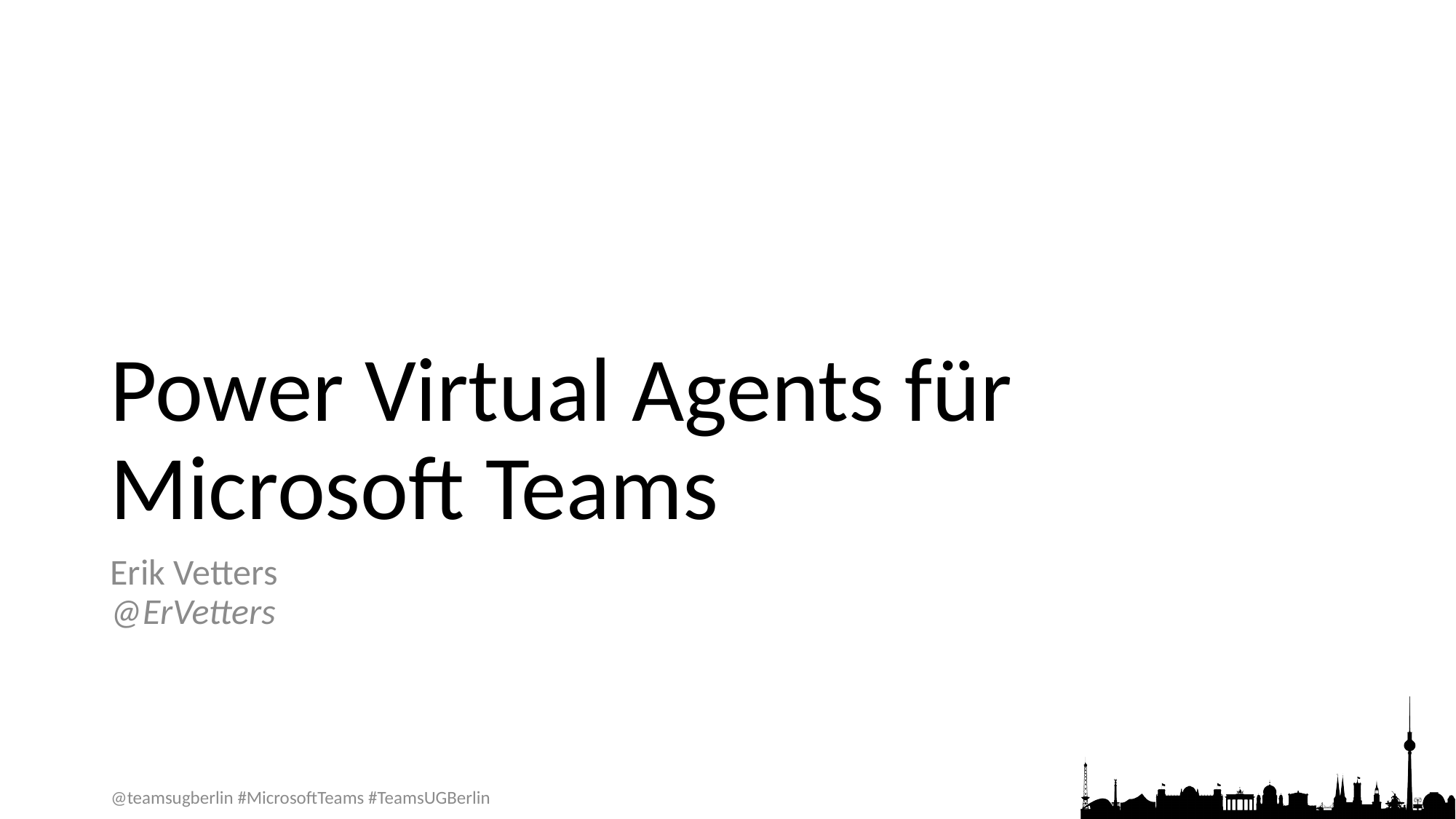

# Power Virtual Agents für Microsoft Teams
Erik Vetters
@ErVetters